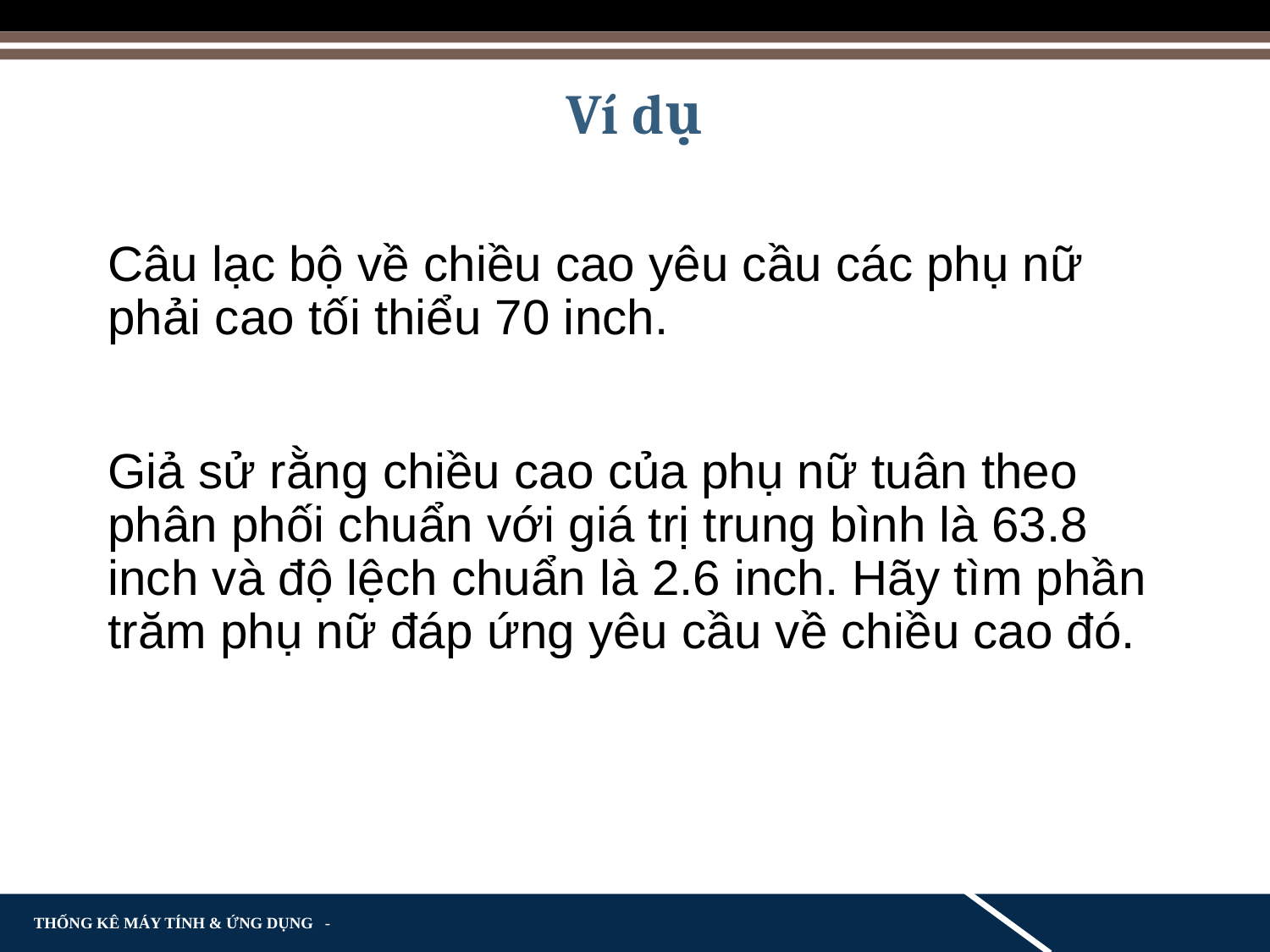

# Ví dụ
Câu lạc bộ về chiều cao yêu cầu các phụ nữ phải cao tối thiểu 70 inch.

Giả sử rằng chiều cao của phụ nữ tuân theo phân phối chuẩn với giá trị trung bình là 63.8 inch và độ lệch chuẩn là 2.6 inch. Hãy tìm phần trăm phụ nữ đáp ứng yêu cầu về chiều cao đó.